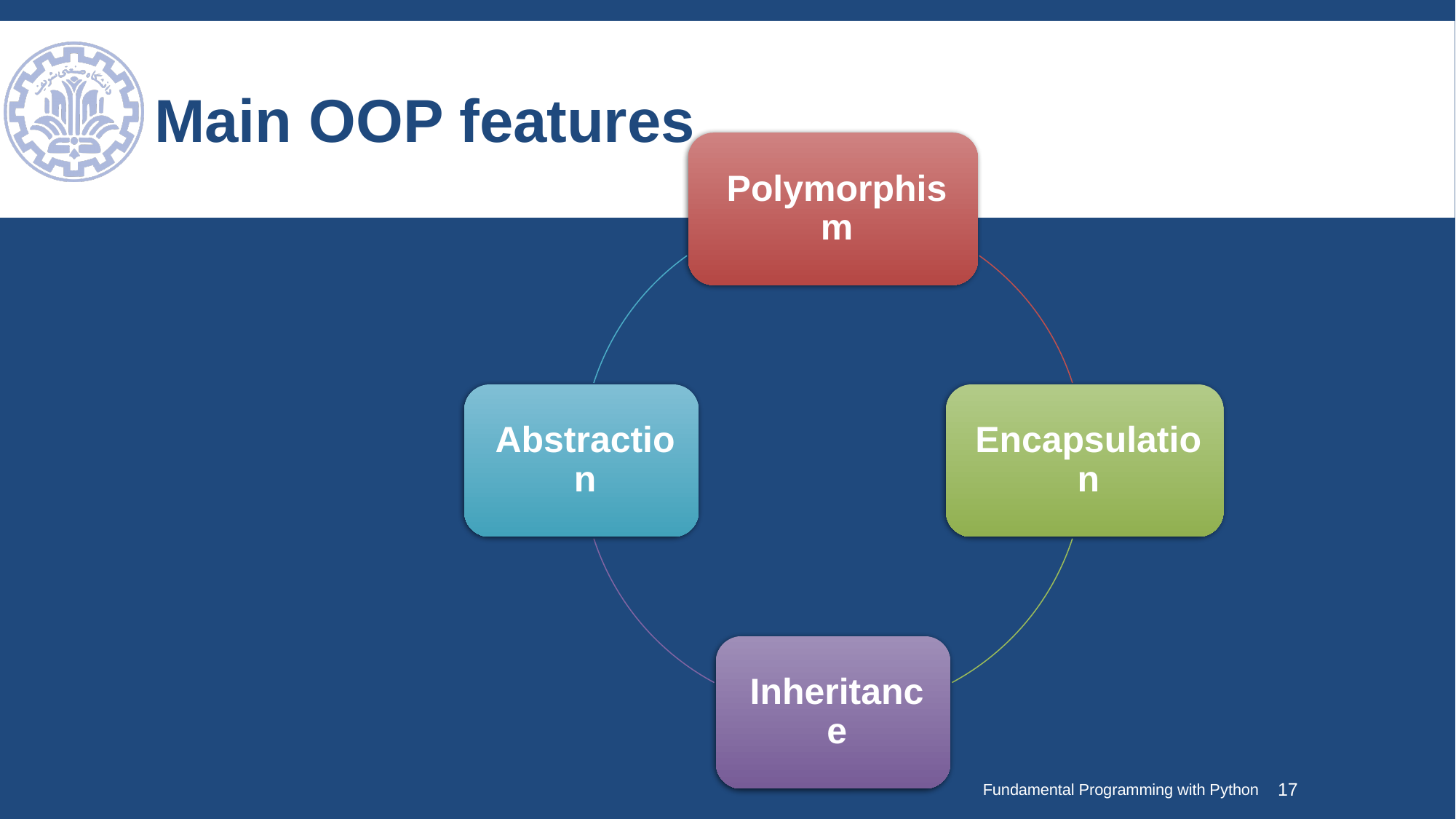

# Main OOP features
Polymorphism
Encapsulation
Inheritance
Abstraction
Fundamental Programming with Python
17